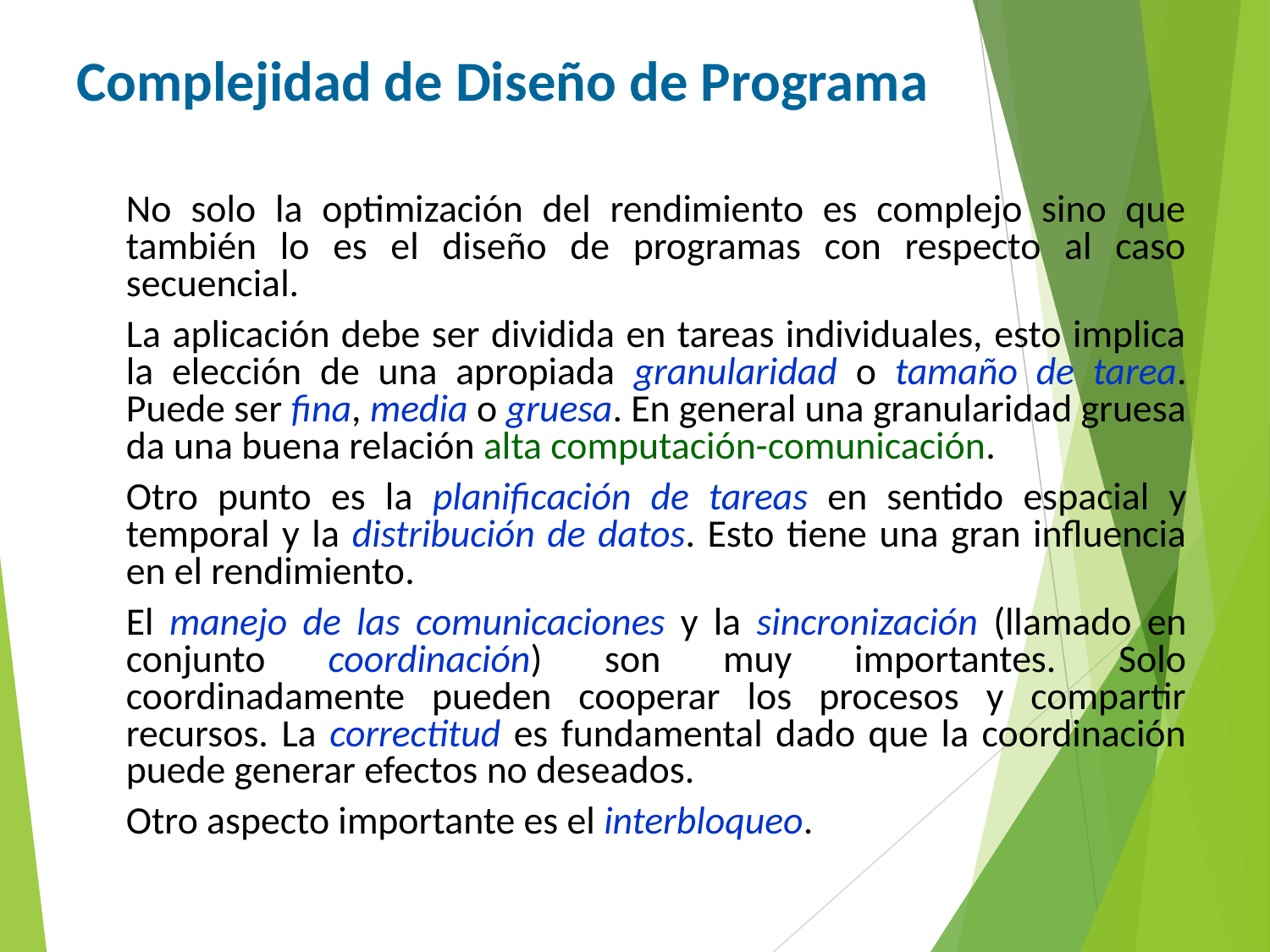

Complejidad de Diseño de Programa
No solo la optimización del rendimiento es complejo sino que también lo es el diseño de programas con respecto al caso secuencial.
La aplicación debe ser dividida en tareas individuales, esto implica la elección de una apropiada granularidad o tamaño de tarea. Puede ser fina, media o gruesa. En general una granularidad gruesa da una buena relación alta computación-comunicación.
Otro punto es la planificación de tareas en sentido espacial y temporal y la distribución de datos. Esto tiene una gran influencia en el rendimiento.
El manejo de las comunicaciones y la sincronización (llamado en conjunto coordinación) son muy importantes. Solo coordinadamente pueden cooperar los procesos y compartir recursos. La correctitud es fundamental dado que la coordinación puede generar efectos no deseados.
Otro aspecto importante es el interbloqueo.